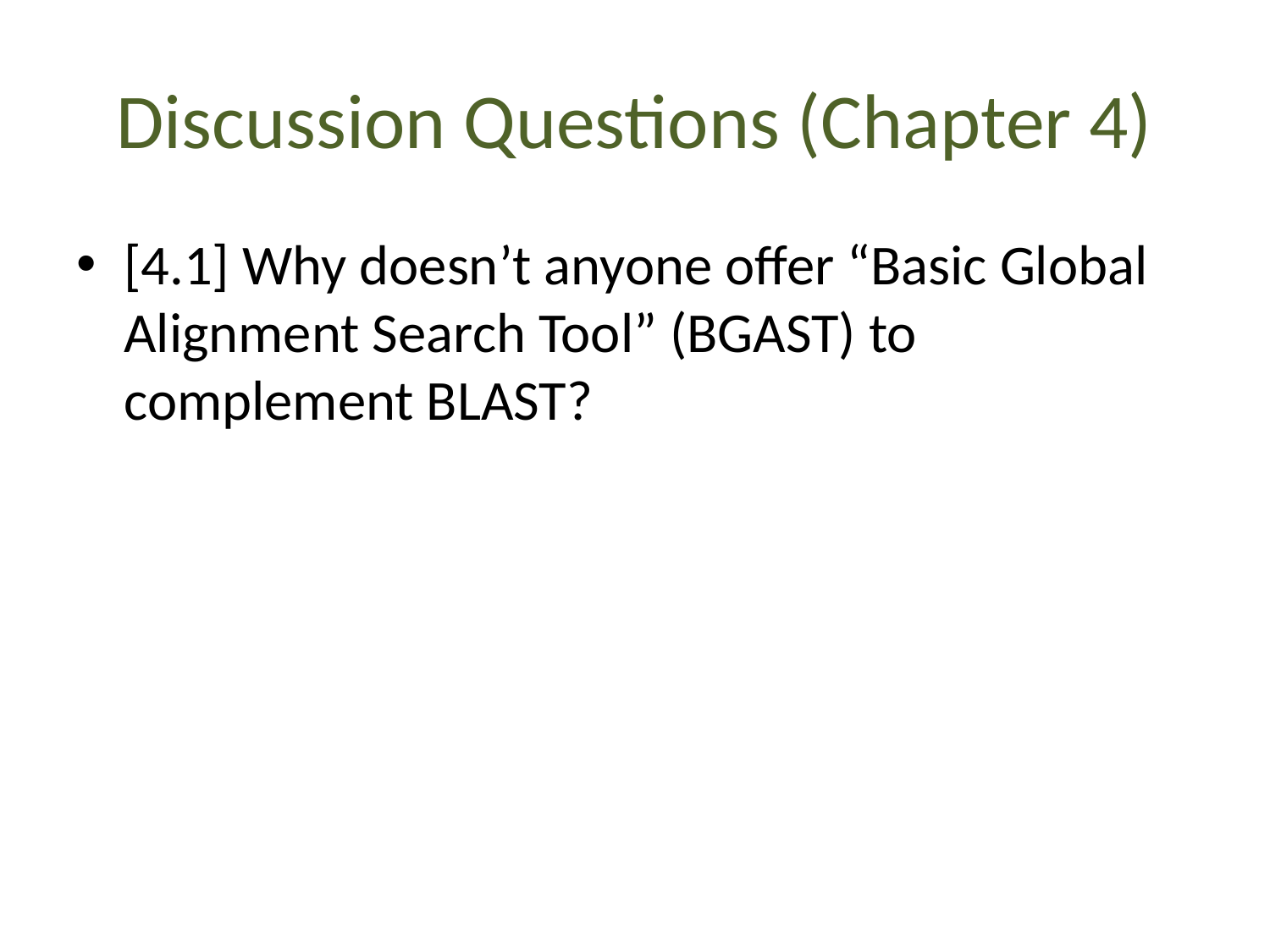

# Discussion Questions (Chapter 4)
[4.1] Why doesn’t anyone offer “Basic Global Alignment Search Tool” (BGAST) to complement BLAST?